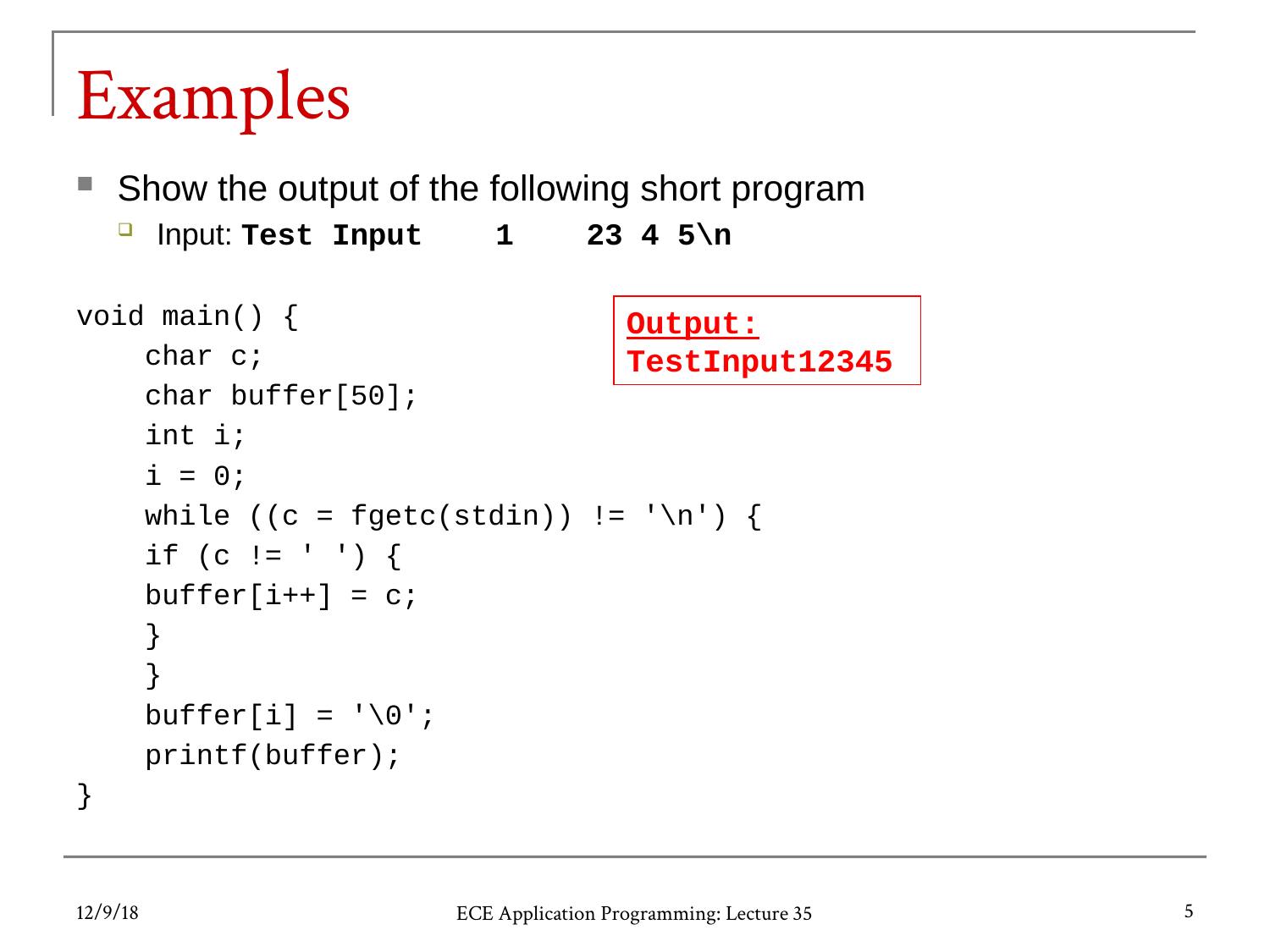

# Examples
Show the output of the following short program
Input: Test Input    1    23 4 5\n

void main() {
	char c;
	char buffer[50];
	int i;
	i = 0;
	while ((c = fgetc(stdin)) != '\n') {
		if (c != ' ') {
			buffer[i++] = c;
		}
	}
	buffer[i] = '\0';
	printf(buffer);
}

Output:
TestInput12345
12/9/18
5
ECE Application Programming: Lecture 35